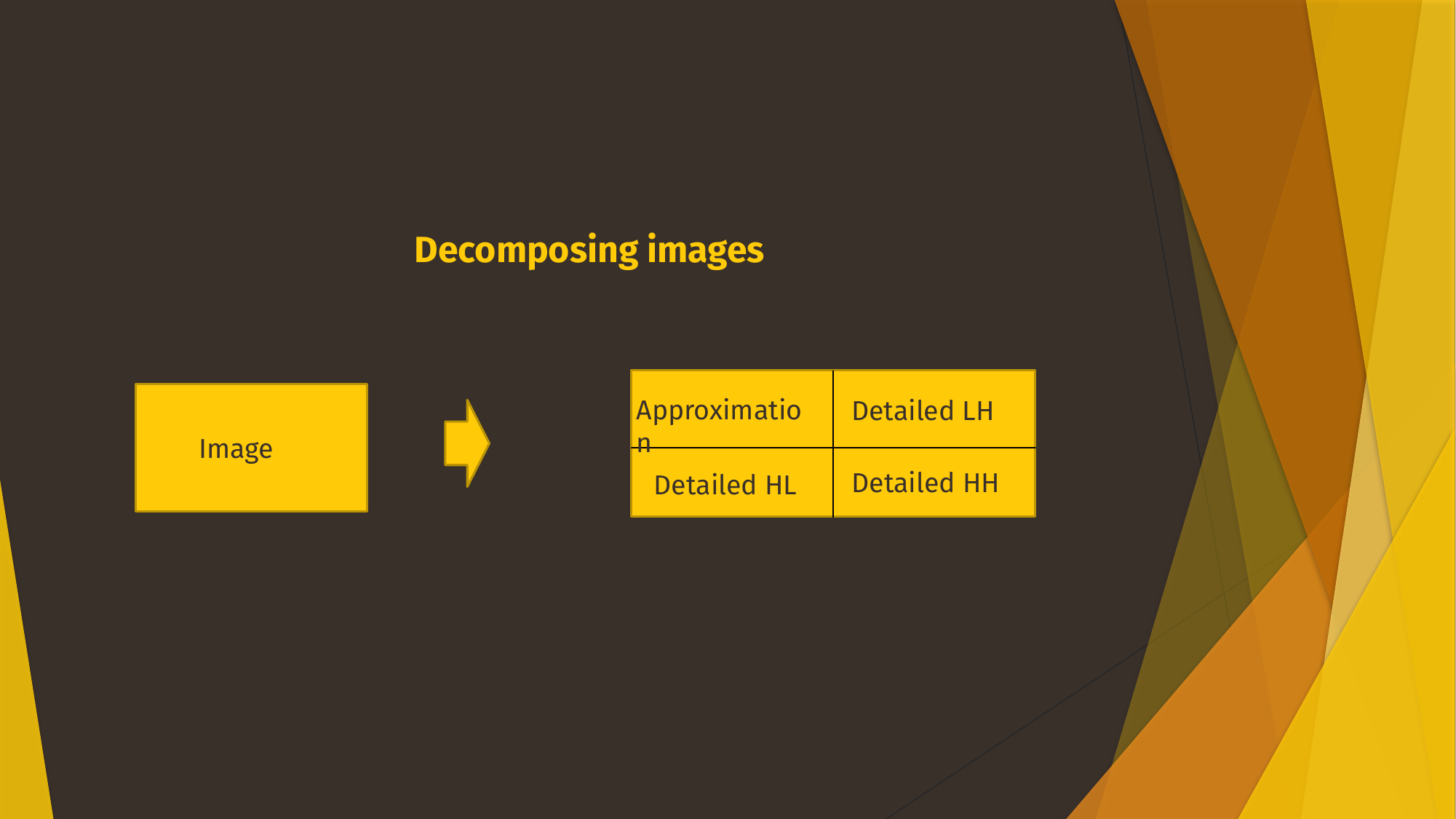

Decomposing images

Approximation
Detailed LH

Image
Detailed HH
Detailed HL